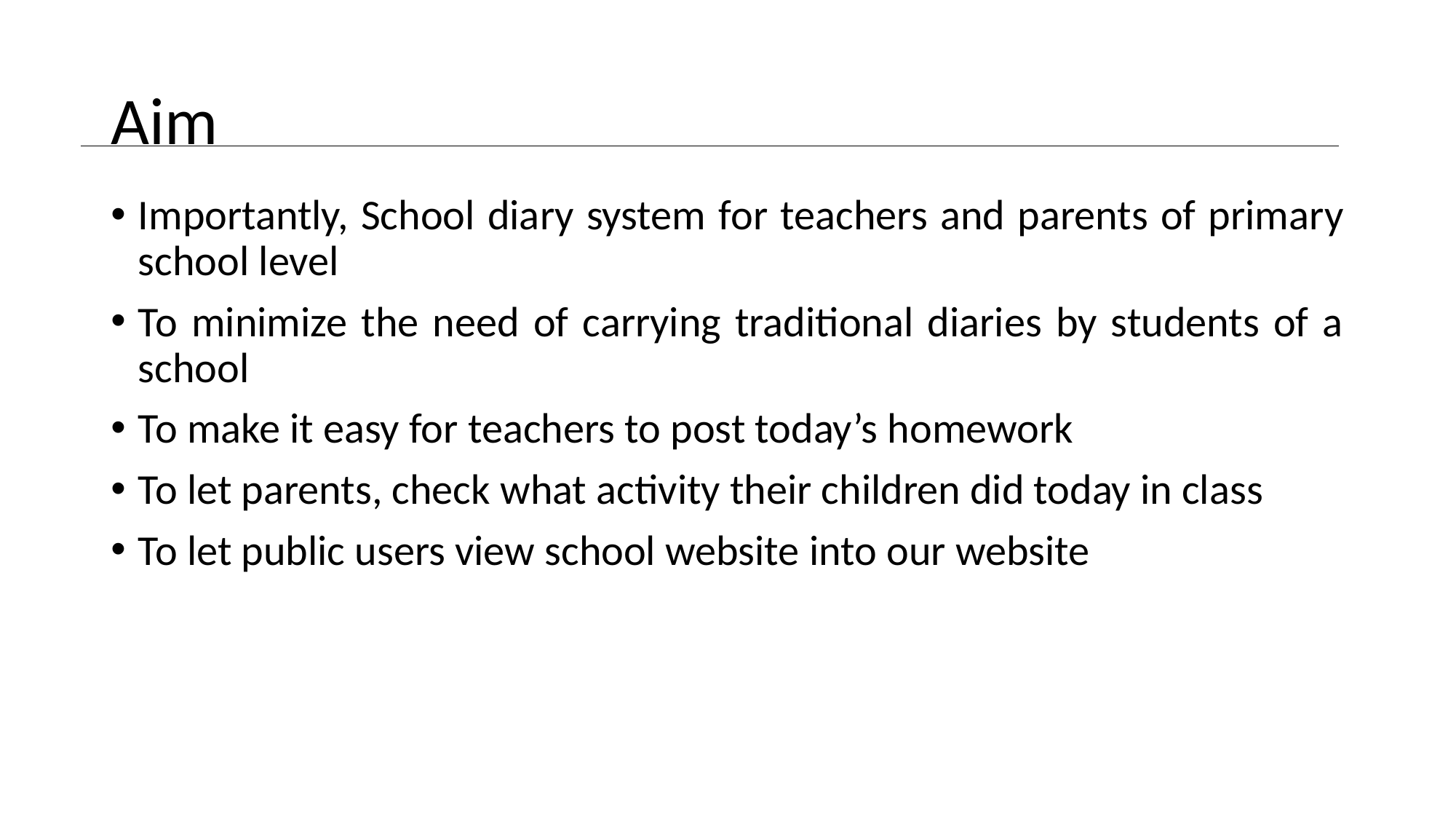

# Aim
Importantly, School diary system for teachers and parents of primary school level
To minimize the need of carrying traditional diaries by students of a school
To make it easy for teachers to post today’s homework
To let parents, check what activity their children did today in class
To let public users view school website into our website